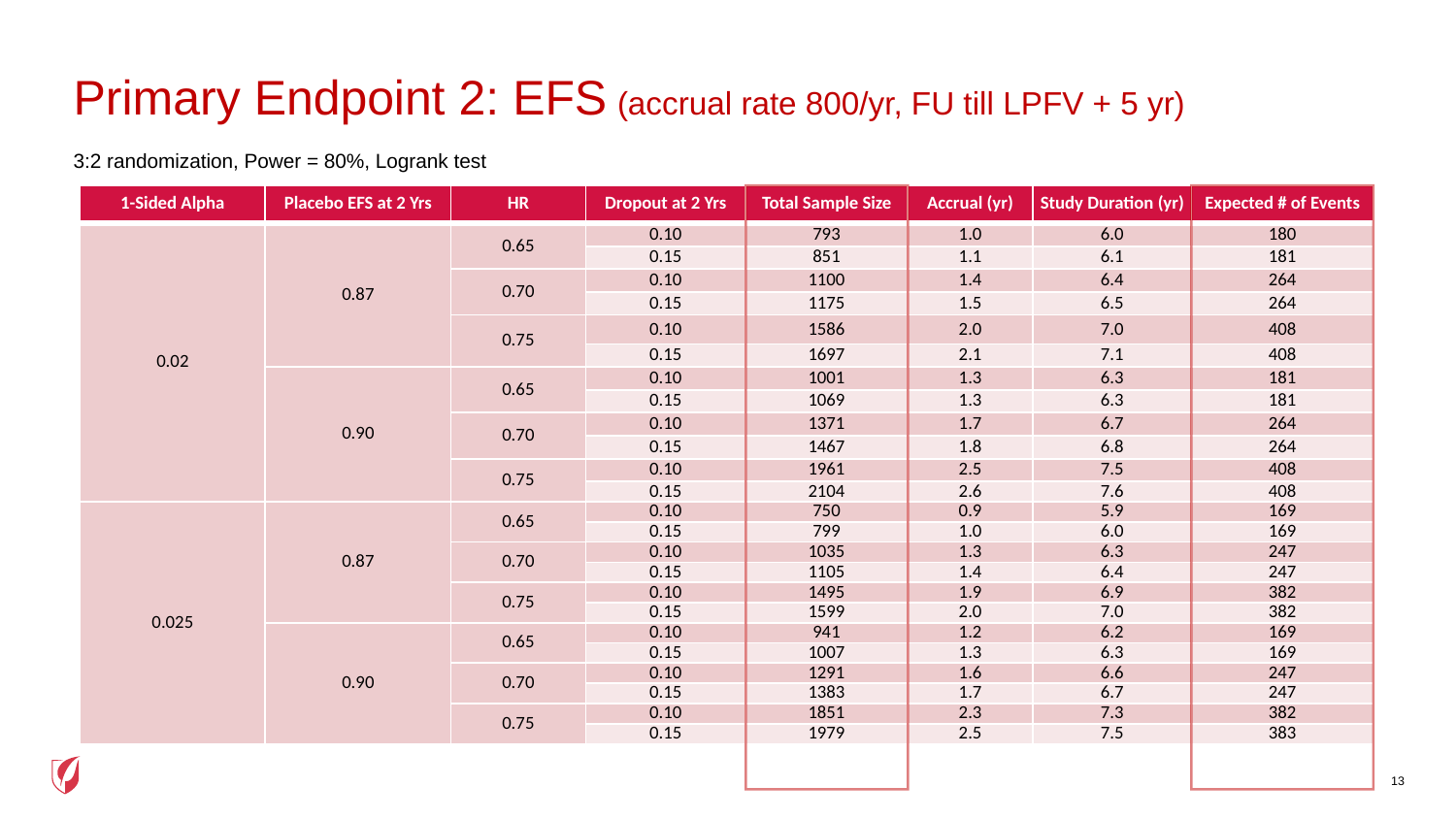

# Primary Endpoint 2: EFS (accrual rate 800/yr, FU till LPFV + 5 yr)
3:2 randomization, Power = 80%, Logrank test
| 1-Sided Alpha | Placebo EFS at 2 Yrs | HR | Dropout at 2 Yrs | Total Sample Size | Accrual (yr) | Study Duration (yr) | Expected # of Events |
| --- | --- | --- | --- | --- | --- | --- | --- |
| 0.02 | 0.87 | 0.65 | 0.10 | 793 | 1.0 | 6.0 | 180 |
|  |  |  | 0.15 | 851 | 1.1 | 6.1 | 181 |
|  |  | 0.70 | 0.10 | 1100 | 1.4 | 6.4 | 264 |
|  |  |  | 0.15 | 1175 | 1.5 | 6.5 | 264 |
|  |  | 0.75 | 0.10 | 1586 | 2.0 | 7.0 | 408 |
|  |  |  | 0.15 | 1697 | 2.1 | 7.1 | 408 |
|  | 0.90 | 0.65 | 0.10 | 1001 | 1.3 | 6.3 | 181 |
|  |  |  | 0.15 | 1069 | 1.3 | 6.3 | 181 |
|  |  | 0.70 | 0.10 | 1371 | 1.7 | 6.7 | 264 |
|  |  |  | 0.15 | 1467 | 1.8 | 6.8 | 264 |
|  |  | 0.75 | 0.10 | 1961 | 2.5 | 7.5 | 408 |
|  |  |  | 0.15 | 2104 | 2.6 | 7.6 | 408 |
| 0.025 | 0.87 | 0.65 | 0.10 | 750 | 0.9 | 5.9 | 169 |
|  |  |  | 0.15 | 799 | 1.0 | 6.0 | 169 |
|  |  | 0.70 | 0.10 | 1035 | 1.3 | 6.3 | 247 |
|  |  |  | 0.15 | 1105 | 1.4 | 6.4 | 247 |
|  |  | 0.75 | 0.10 | 1495 | 1.9 | 6.9 | 382 |
|  |  |  | 0.15 | 1599 | 2.0 | 7.0 | 382 |
|  | 0.90 | 0.65 | 0.10 | 941 | 1.2 | 6.2 | 169 |
|  |  |  | 0.15 | 1007 | 1.3 | 6.3 | 169 |
|  |  | 0.70 | 0.10 | 1291 | 1.6 | 6.6 | 247 |
|  |  |  | 0.15 | 1383 | 1.7 | 6.7 | 247 |
|  |  | 0.75 | 0.10 | 1851 | 2.3 | 7.3 | 382 |
|  |  |  | 0.15 | 1979 | 2.5 | 7.5 | 383 |

13